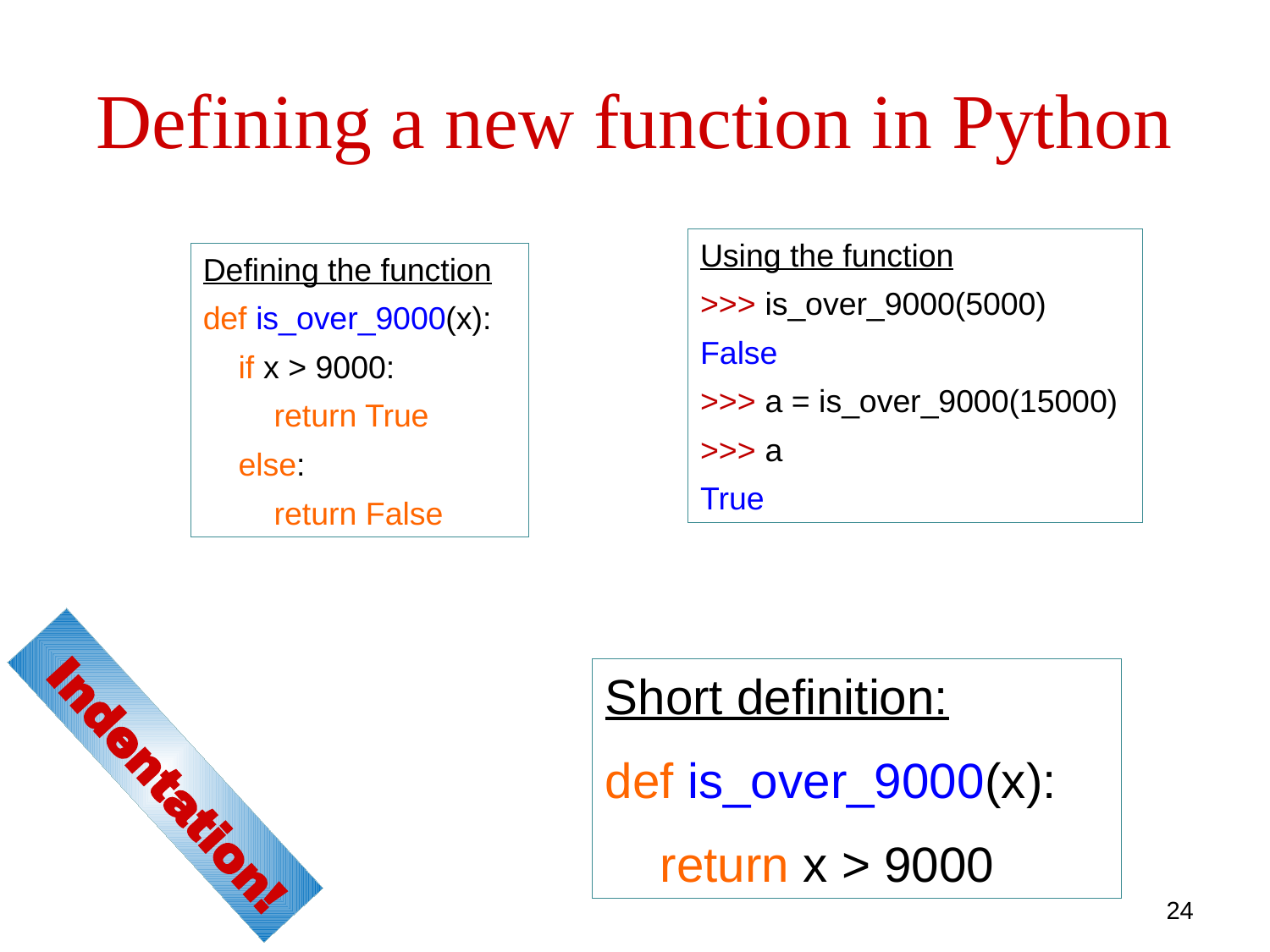

# Defining a new function in Python
Using the function
>>> is_over_9000(5000)
False
>>> a = is_over_9000(15000)
>>> a
True
Defining the function
def is_over_9000(x):
    if x > 9000:
        return True
    else:
        return False

Short definition:
def is_over_9000(x):
    return x > 9000
 Indentation!
24